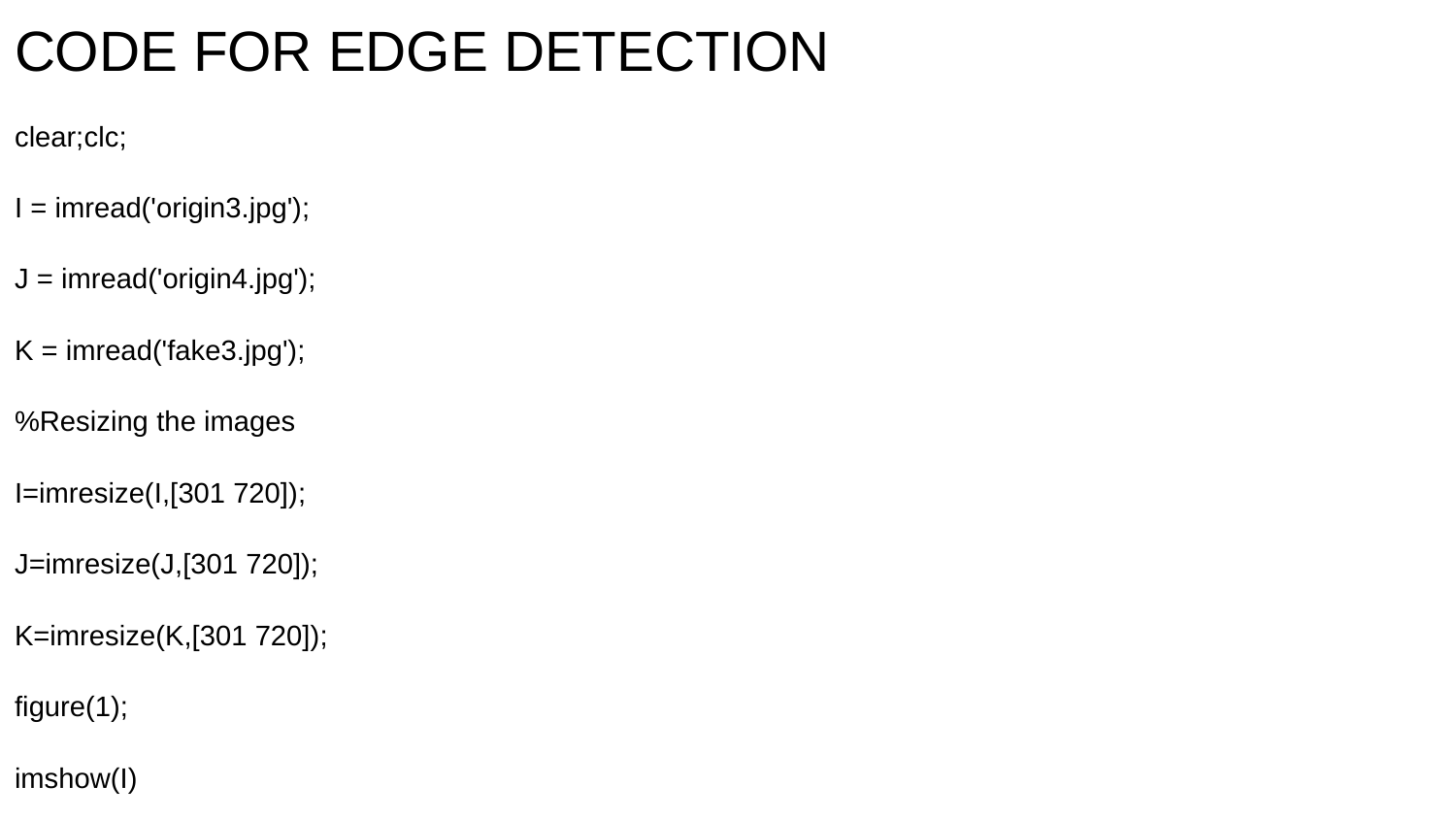

# CODE FOR EDGE DETECTION
clear;clc;
I = imread('origin3.jpg');
J = imread('origin4.jpg');
K = imread('fake3.jpg');
%Resizing the images
I=imresize(I,[301 720]);
J=imresize(J,[301 720]);
K=imresize(K,[301 720]);
figure(1);
imshow(I)